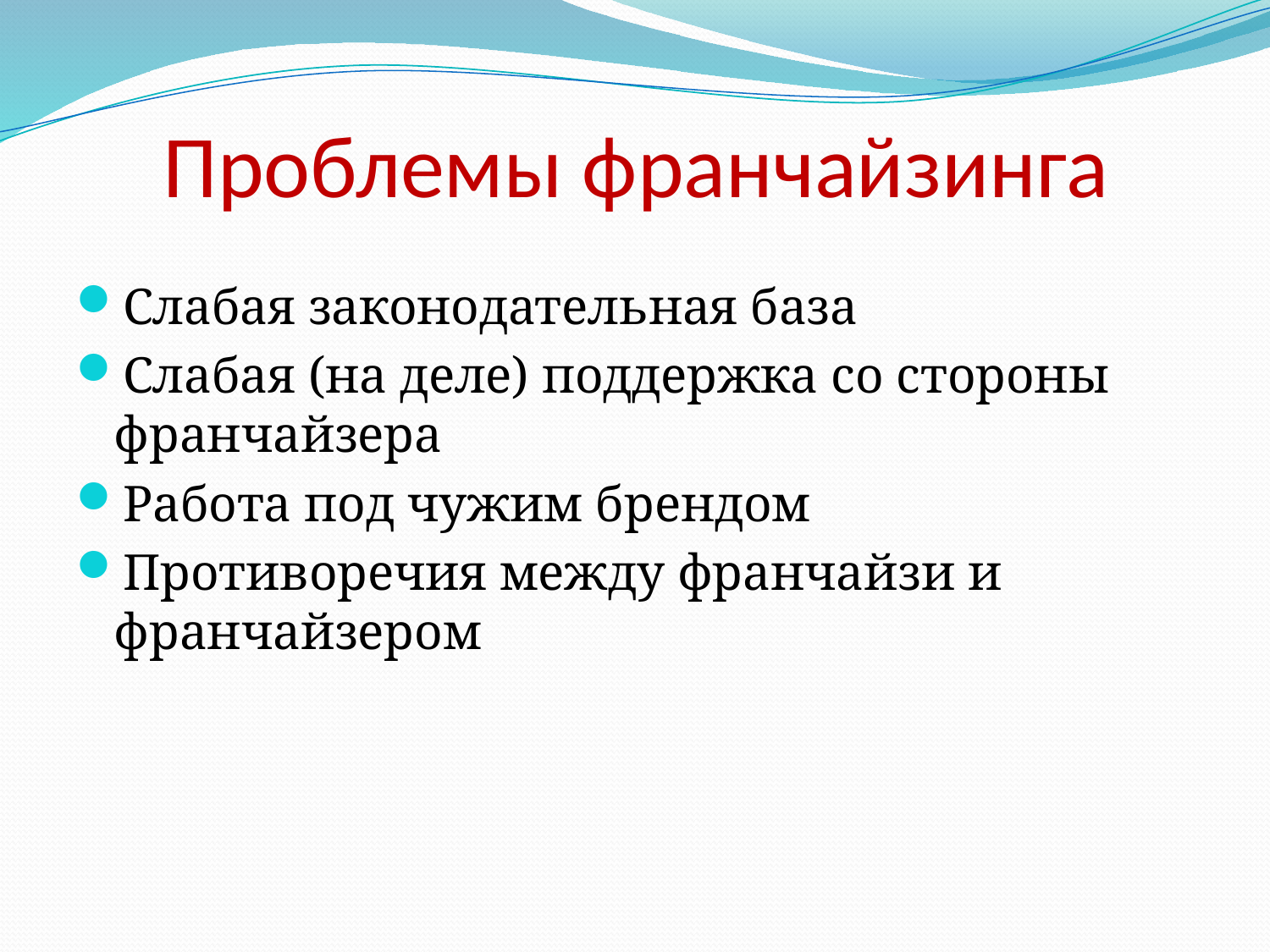

# Проблемы франчайзинга
Слабая законодательная база
Слабая (на деле) поддержка со стороны франчайзера
Работа под чужим брендом
Противоречия между франчайзи и франчайзером